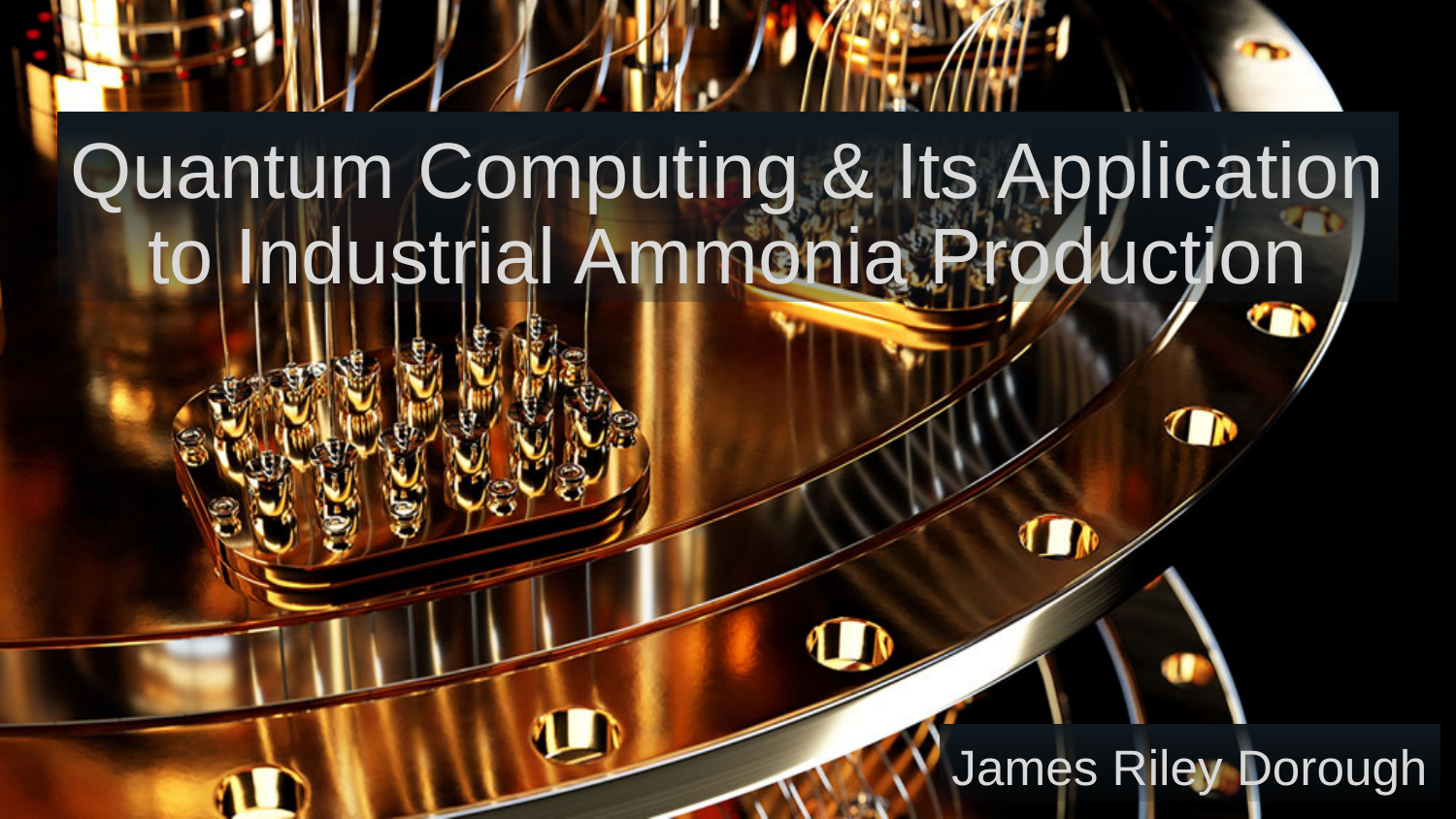

# Quantum Computing & Its Application to Industrial Ammonia Production
James Riley Dorough